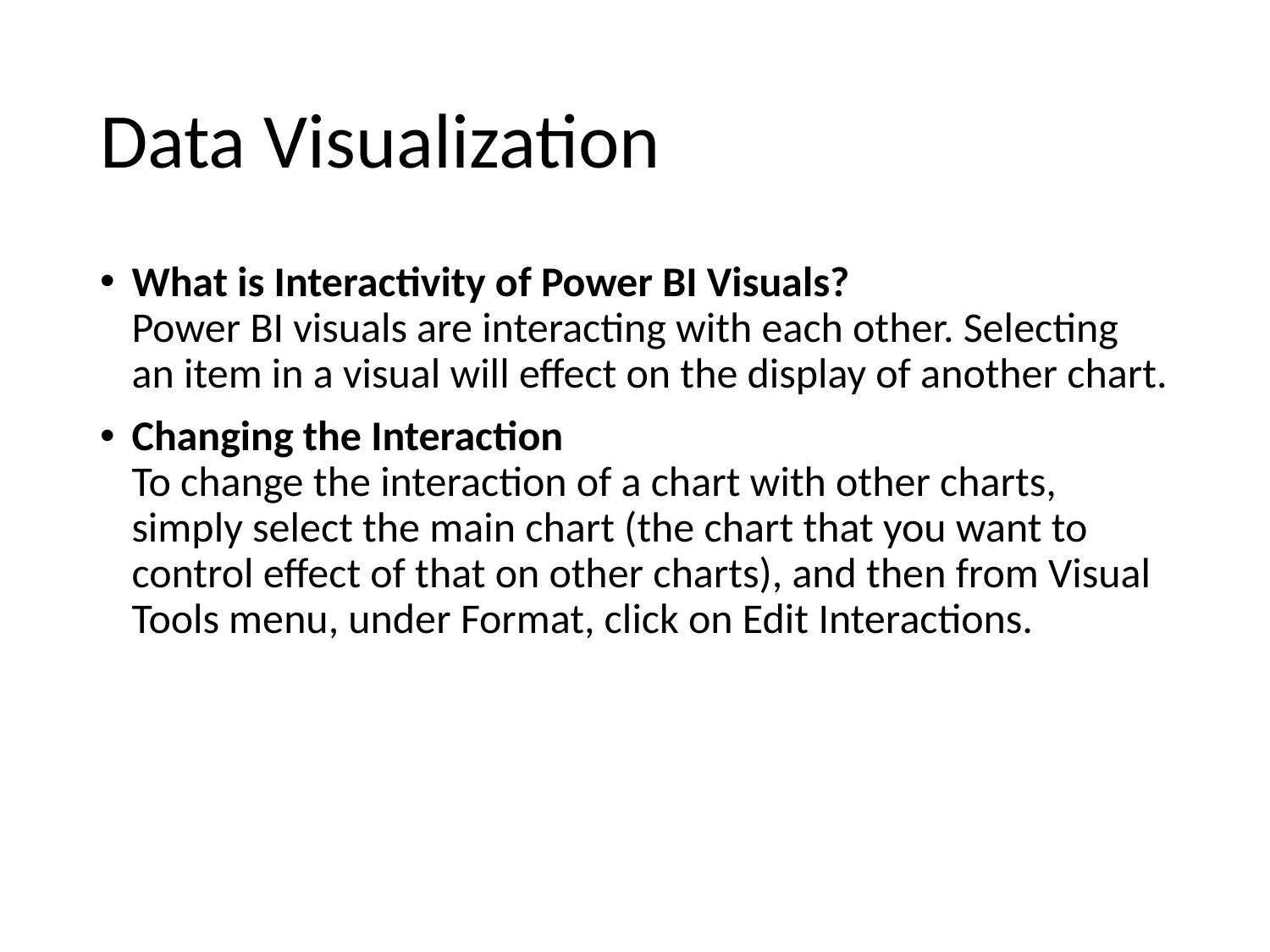

# Data Visualization
What is Interactivity of Power BI Visuals?
Power BI visuals are interacting with each other. Selecting an item in a visual will effect on the display of another chart.
Changing the Interaction
To change the interaction of a chart with other charts, simply select the main chart (the chart that you want to control effect of that on other charts), and then from Visual Tools menu, under Format, click on Edit Interactions.